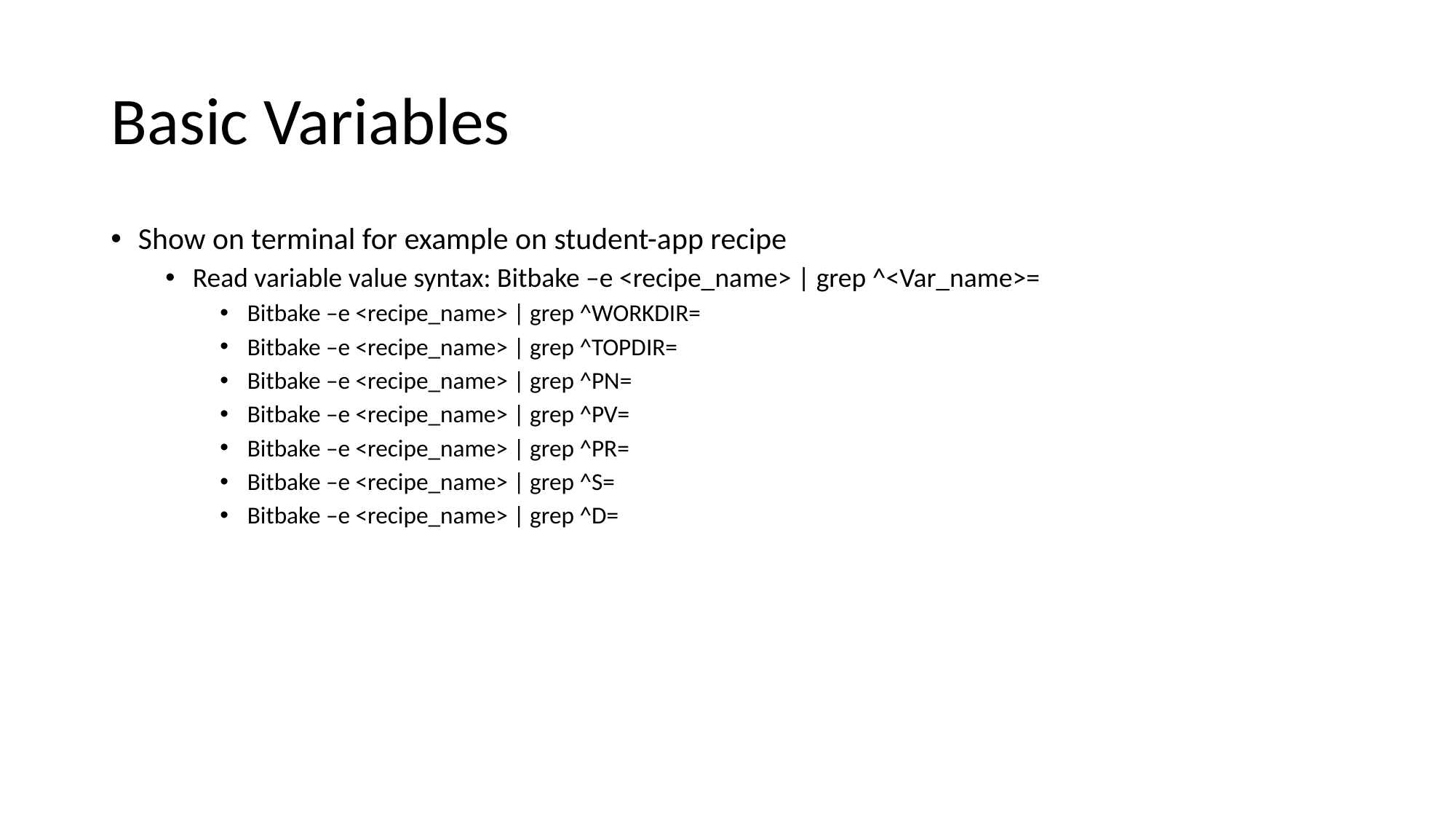

# Basic Variables
Show on terminal for example on student-app recipe
Read variable value syntax: Bitbake –e <recipe_name> | grep ^<Var_name>=
Bitbake –e <recipe_name> | grep ^WORKDIR=
Bitbake –e <recipe_name> | grep ^TOPDIR=
Bitbake –e <recipe_name> | grep ^PN=
Bitbake –e <recipe_name> | grep ^PV=
Bitbake –e <recipe_name> | grep ^PR=
Bitbake –e <recipe_name> | grep ^S=
Bitbake –e <recipe_name> | grep ^D=